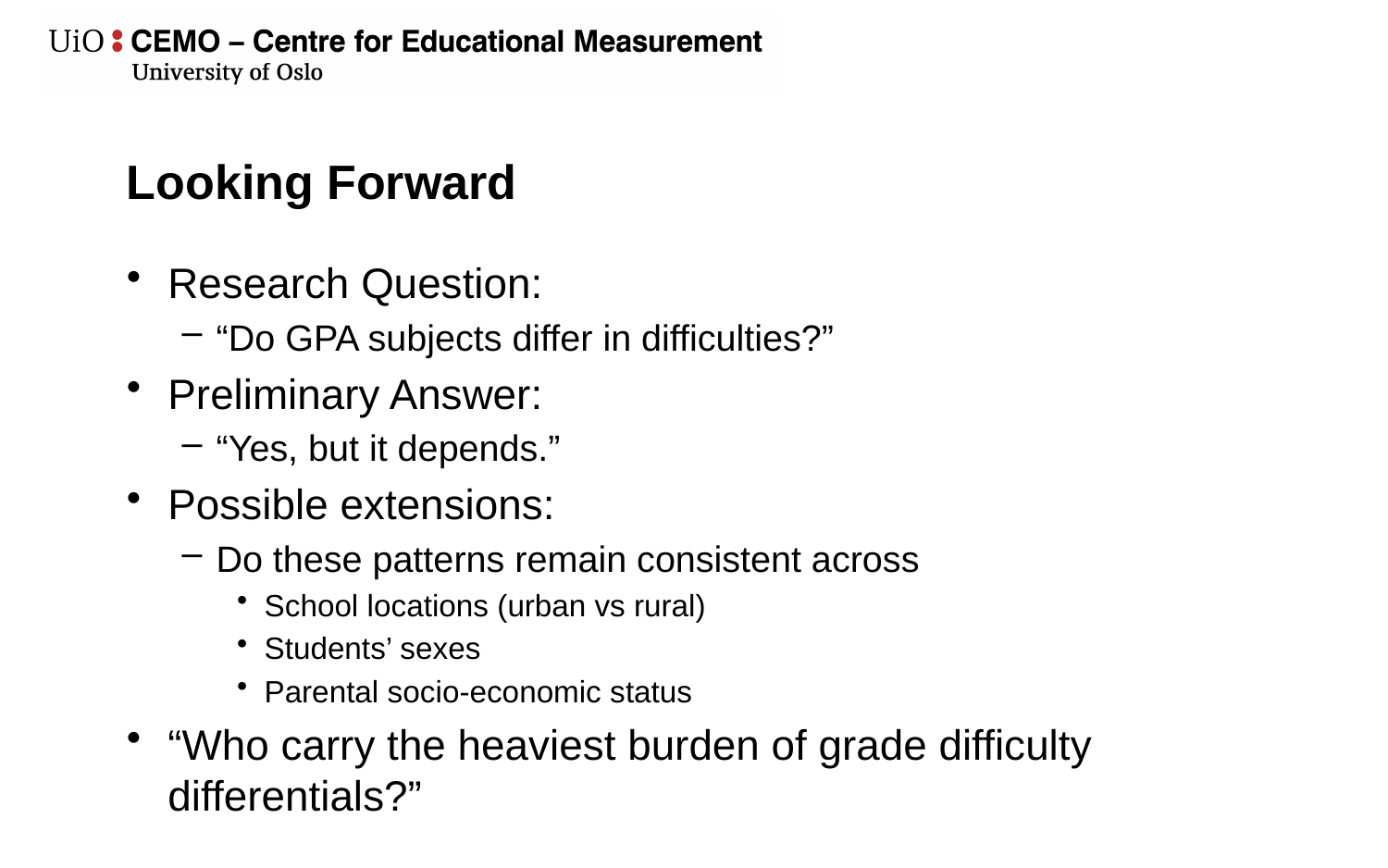

# Looking Forward
Research Question:
“Do GPA subjects differ in difficulties?”
Preliminary Answer:
“Yes, but it depends.”
Possible extensions:
Do these patterns remain consistent across
School locations (urban vs rural)
Students’ sexes
Parental socio-economic status
“Who carry the heaviest burden of grade difficulty differentials?”